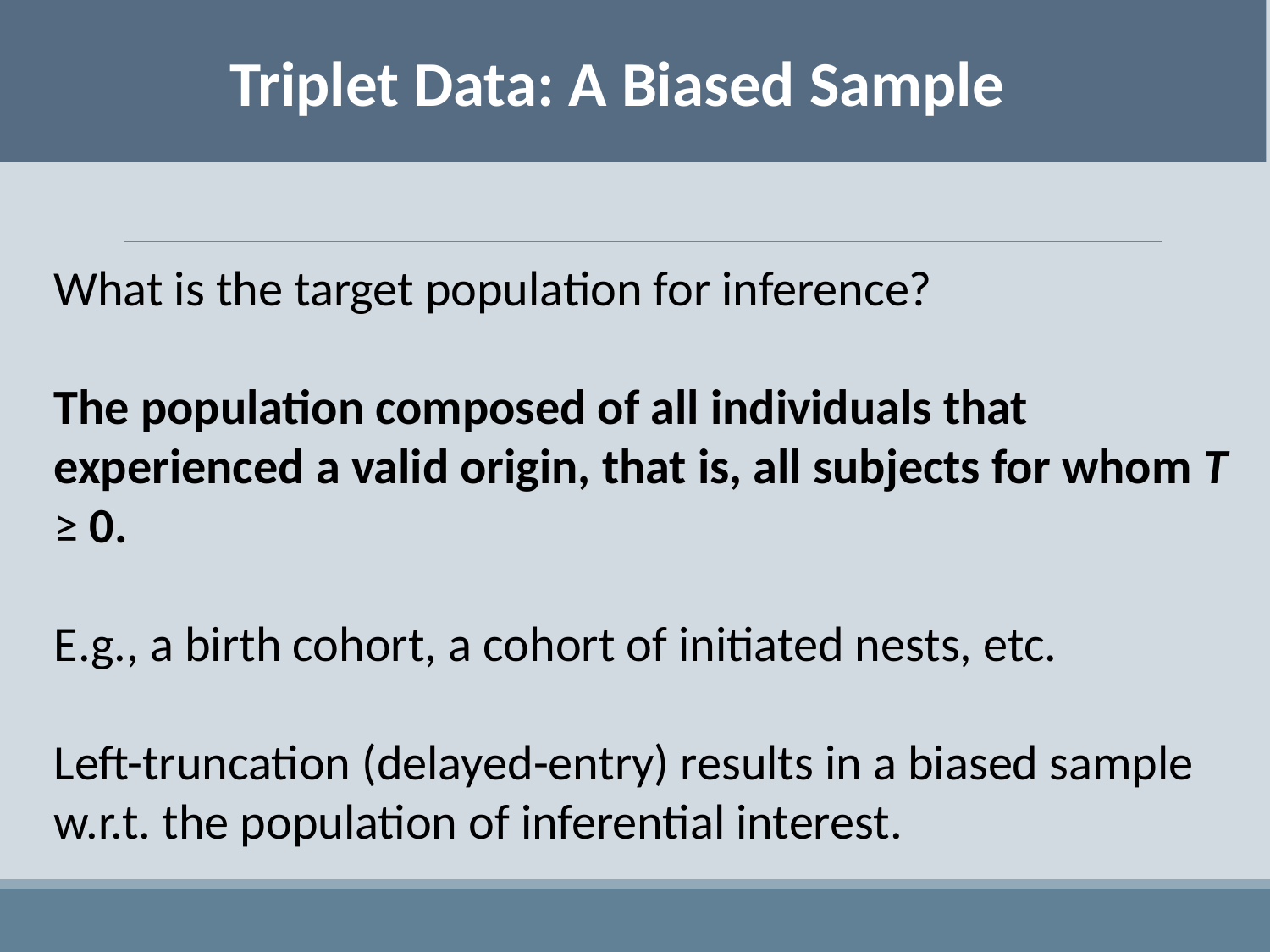

Triplet Data: A Biased Sample
What is the target population for inference?

The population composed of all individuals that experienced a valid origin, that is, all subjects for whom T ≥ 0.

E.g., a birth cohort, a cohort of initiated nests, etc.

Left-truncation (delayed-entry) results in a biased sample w.r.t. the population of inferential interest.